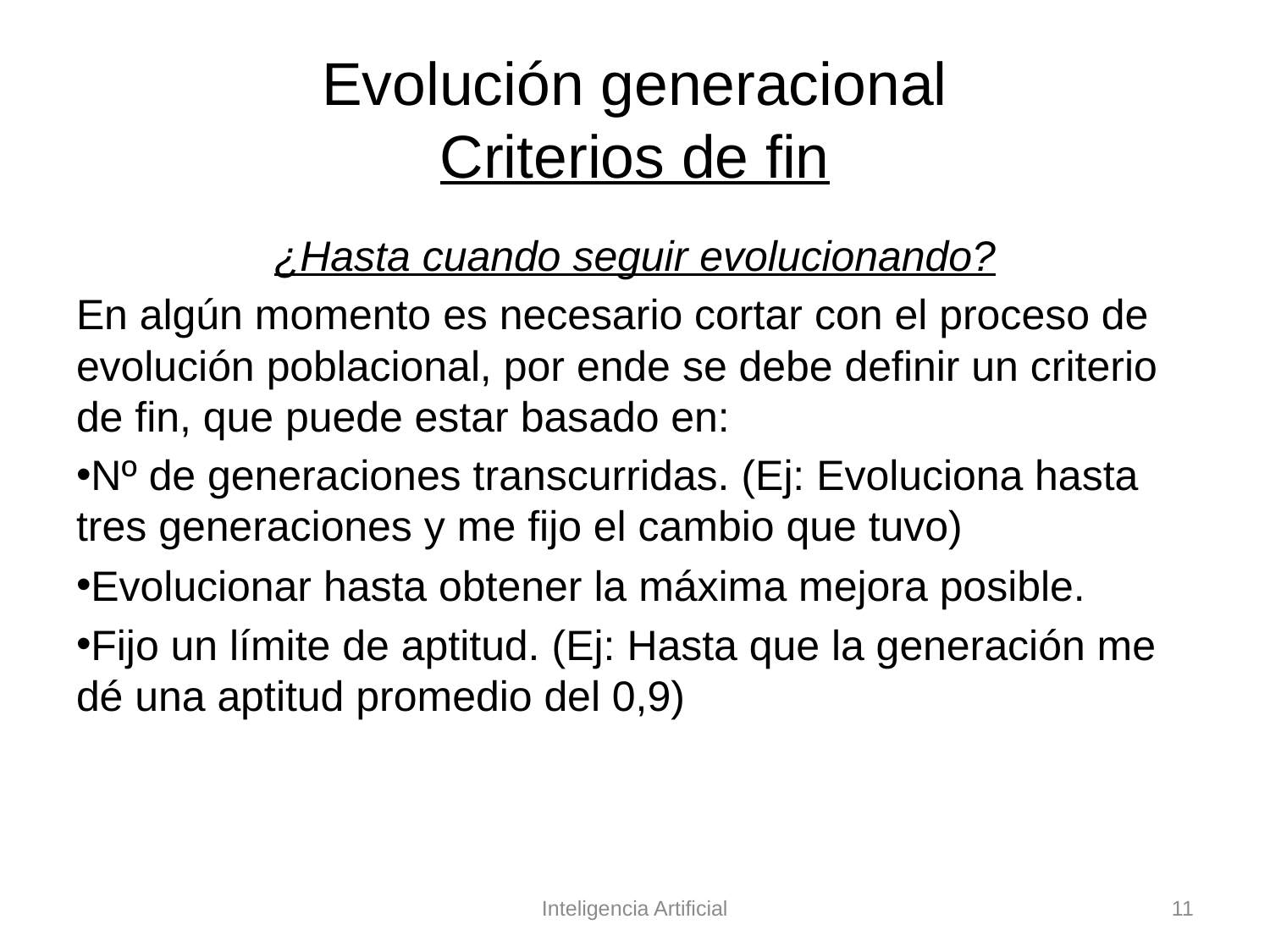

# Evolución generacional Criterios de fin
¿Hasta cuando seguir evolucionando?
En algún momento es necesario cortar con el proceso de evolución poblacional, por ende se debe definir un criterio de fin, que puede estar basado en:
Nº de generaciones transcurridas. (Ej: Evoluciona hasta tres generaciones y me fijo el cambio que tuvo)
Evolucionar hasta obtener la máxima mejora posible.
Fijo un límite de aptitud. (Ej: Hasta que la generación me dé una aptitud promedio del 0,9)

Inteligencia Artificial
11